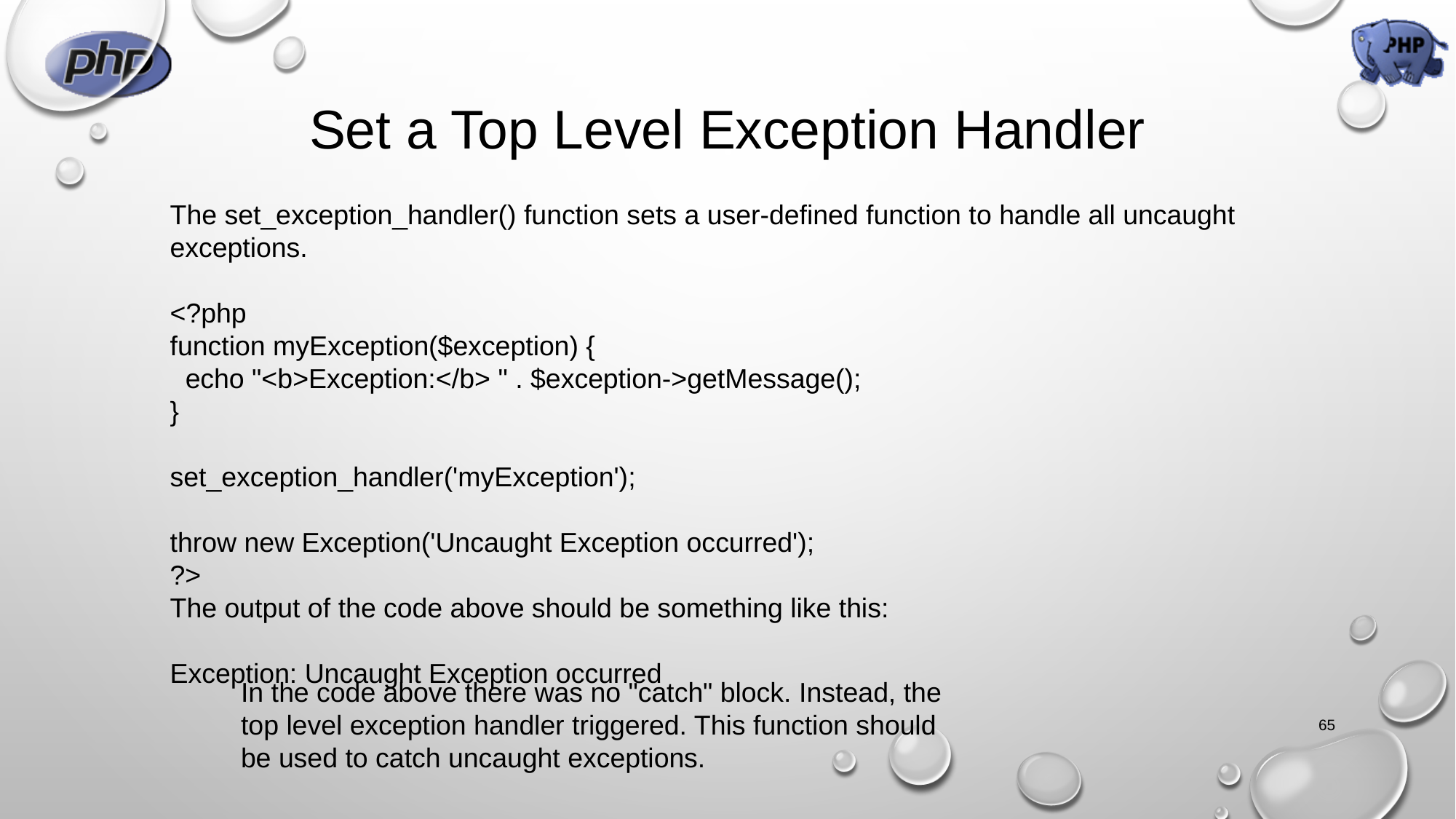

# Set a Top Level Exception Handler
The set_exception_handler() function sets a user-defined function to handle all uncaught exceptions.

<?php
function myException($exception) {
  echo "<b>Exception:</b> " . $exception->getMessage();
}

set_exception_handler('myException');

throw new Exception('Uncaught Exception occurred');
?>
The output of the code above should be something like this:

Exception: Uncaught Exception occurred
In the code above there was no "catch" block. Instead, the top level exception handler triggered. This function should be used to catch uncaught exceptions.
65